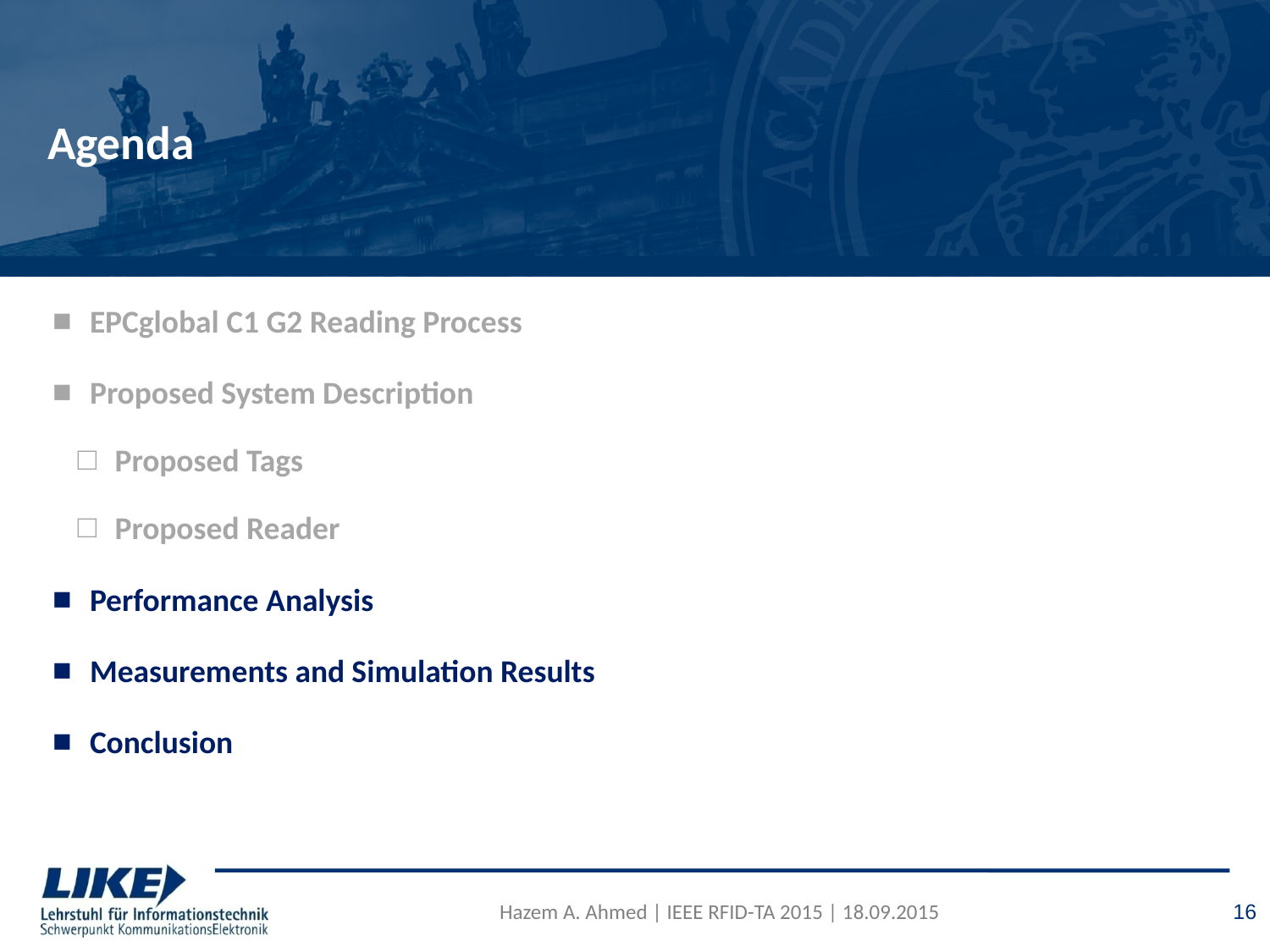

# Agenda
EPCglobal C1 G2 Reading Process
Proposed System Description
Proposed Tags
Proposed Reader
Performance Analysis
Measurements and Simulation Results
Conclusion